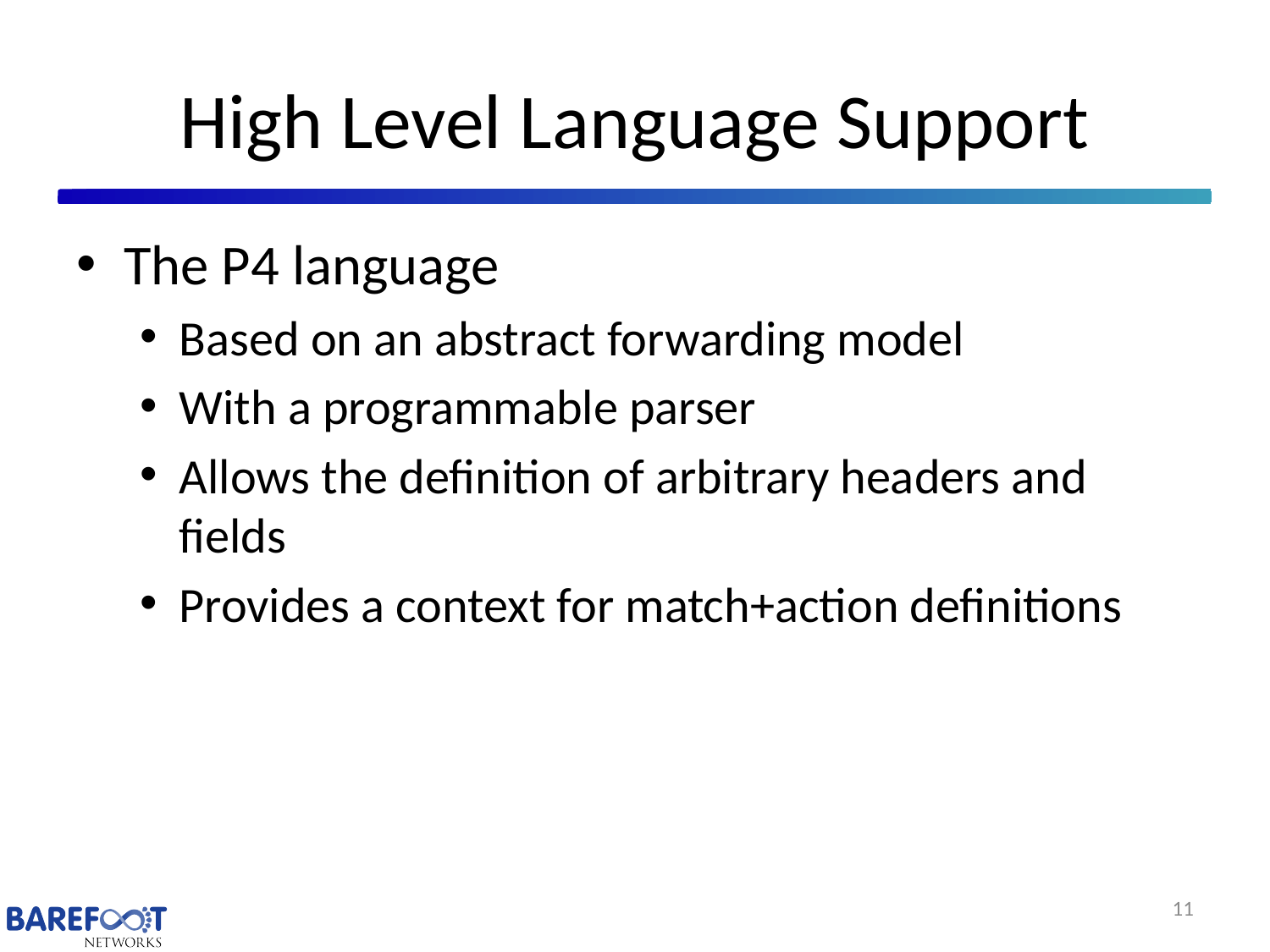

# High Level Language Support
The P4 language
Based on an abstract forwarding model
With a programmable parser
Allows the definition of arbitrary headers and fields
Provides a context for match+action definitions

11